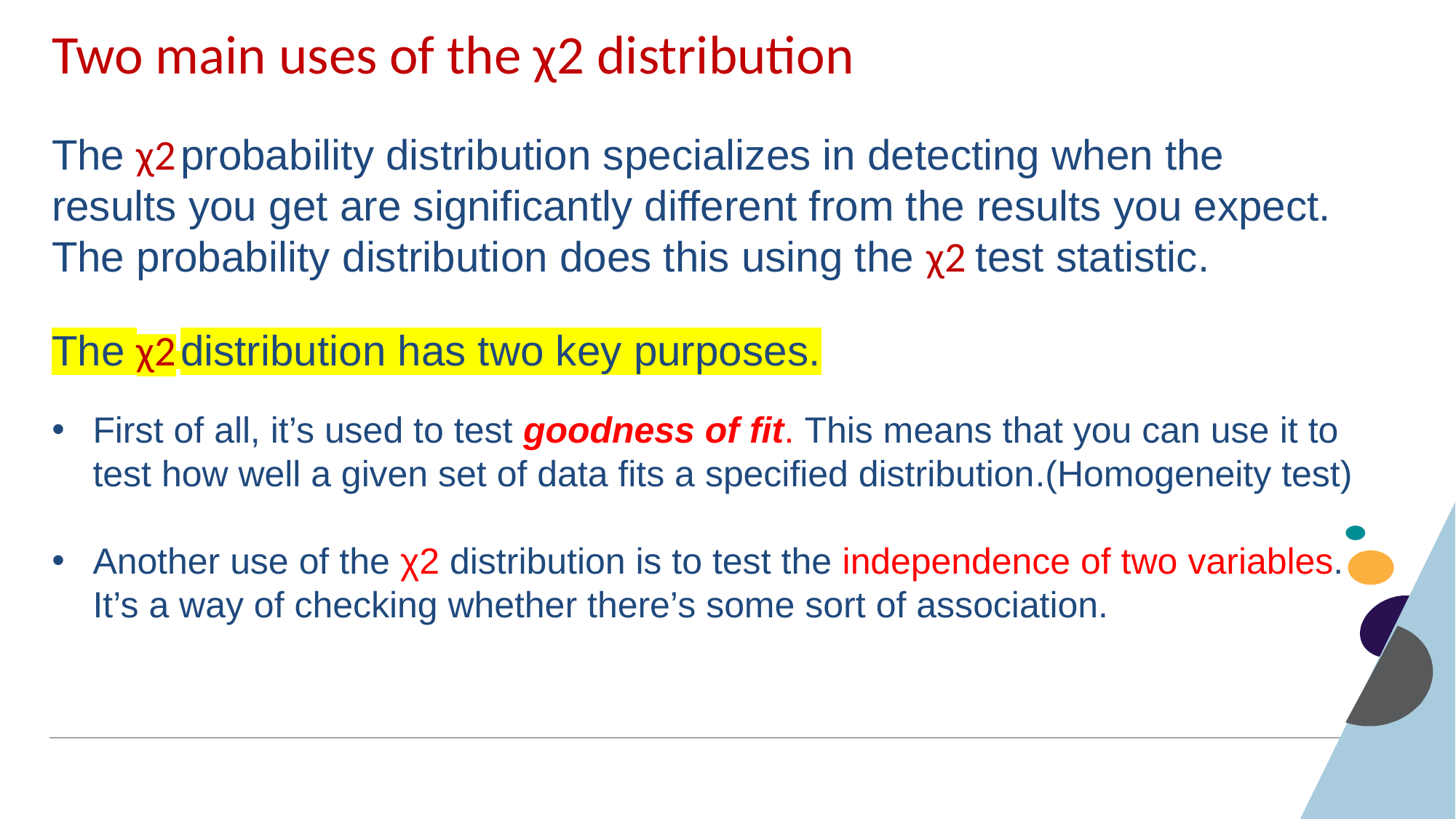

Two main uses of the χ2 distribution
The χ2 probability distribution specializes in detecting when the results you get are significantly different from the results you expect. The probability distribution does this using the χ2 test statistic.
The χ2 distribution has two key purposes.

First of all, it’s used to test goodness of fit. This means that you can use it to test how well a given set of data fits a specified distribution.(Homogeneity test)

Another use of the χ2 distribution is to test the independence of two variables. It’s a way of checking whether there’s some sort of association.